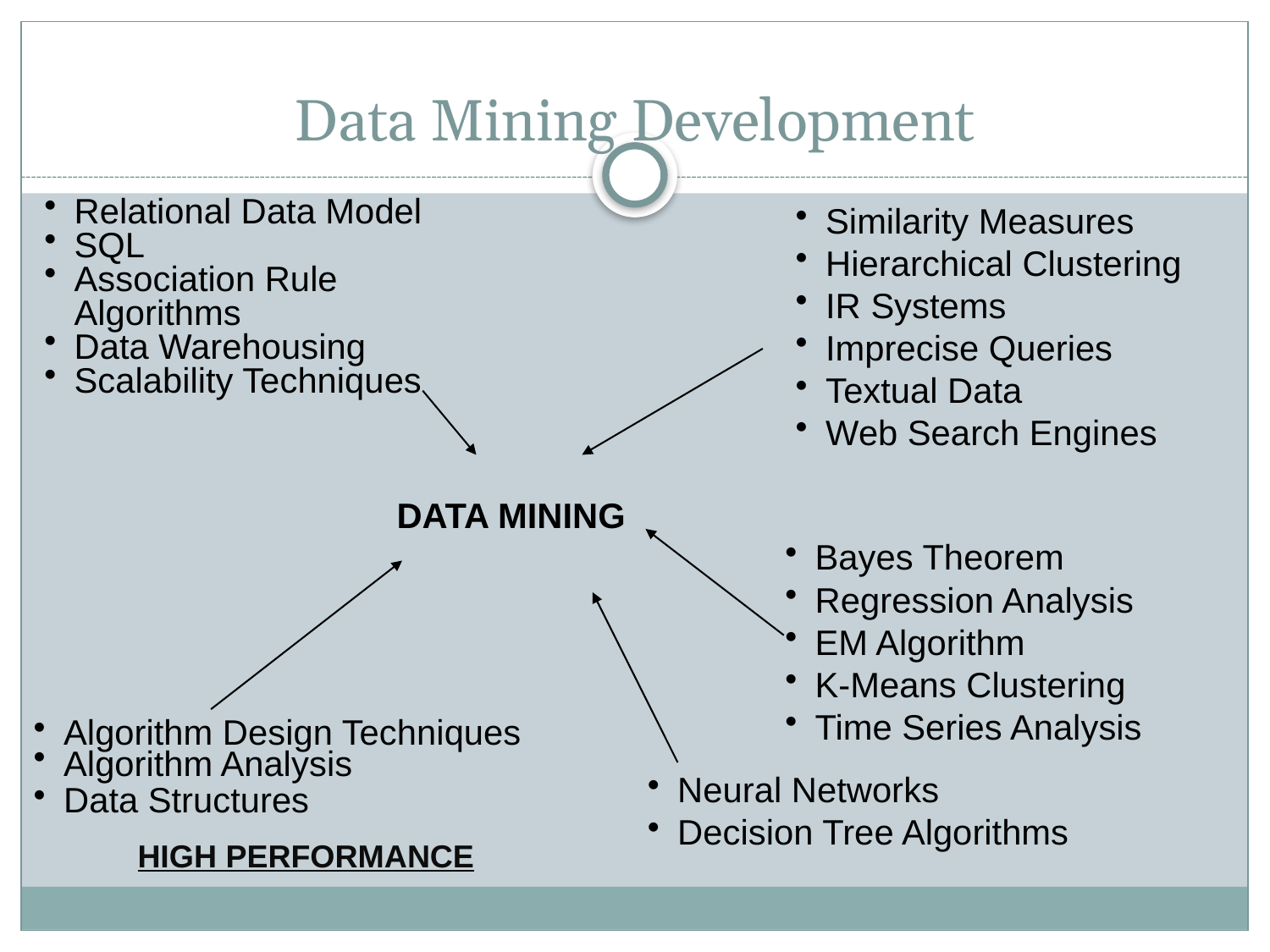

# Data Mining Development
Relational Data Model
SQL
Association Rule Algorithms
Data Warehousing
Scalability Techniques

Similarity Measures
Hierarchical Clustering
IR Systems
Imprecise Queries
Textual Data
Web Search Engines

DATA MINING

Bayes Theorem
Regression Analysis
EM Algorithm
K-Means Clustering
Time Series Analysis

Algorithm Design Techniques
Algorithm Analysis
Data Structures
Neural Networks
Decision Tree Algorithms
HIGH PERFORMANCE